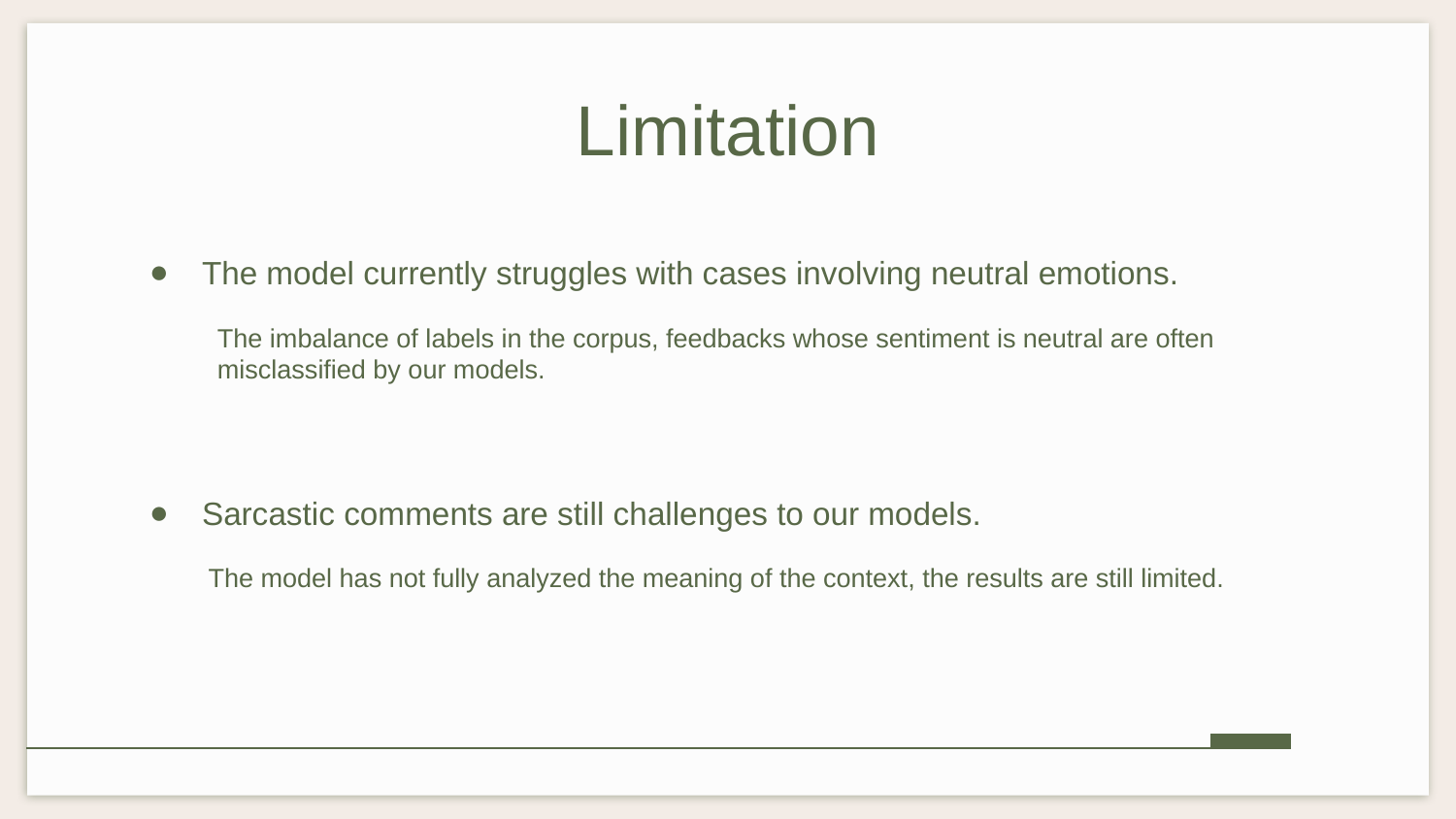

# Limitation
The model currently struggles with cases involving neutral emotions.
The imbalance of labels in the corpus, feedbacks whose sentiment is neutral are often misclassified by our models.
Sarcastic comments are still challenges to our models.
The model has not fully analyzed the meaning of the context, the results are still limited.